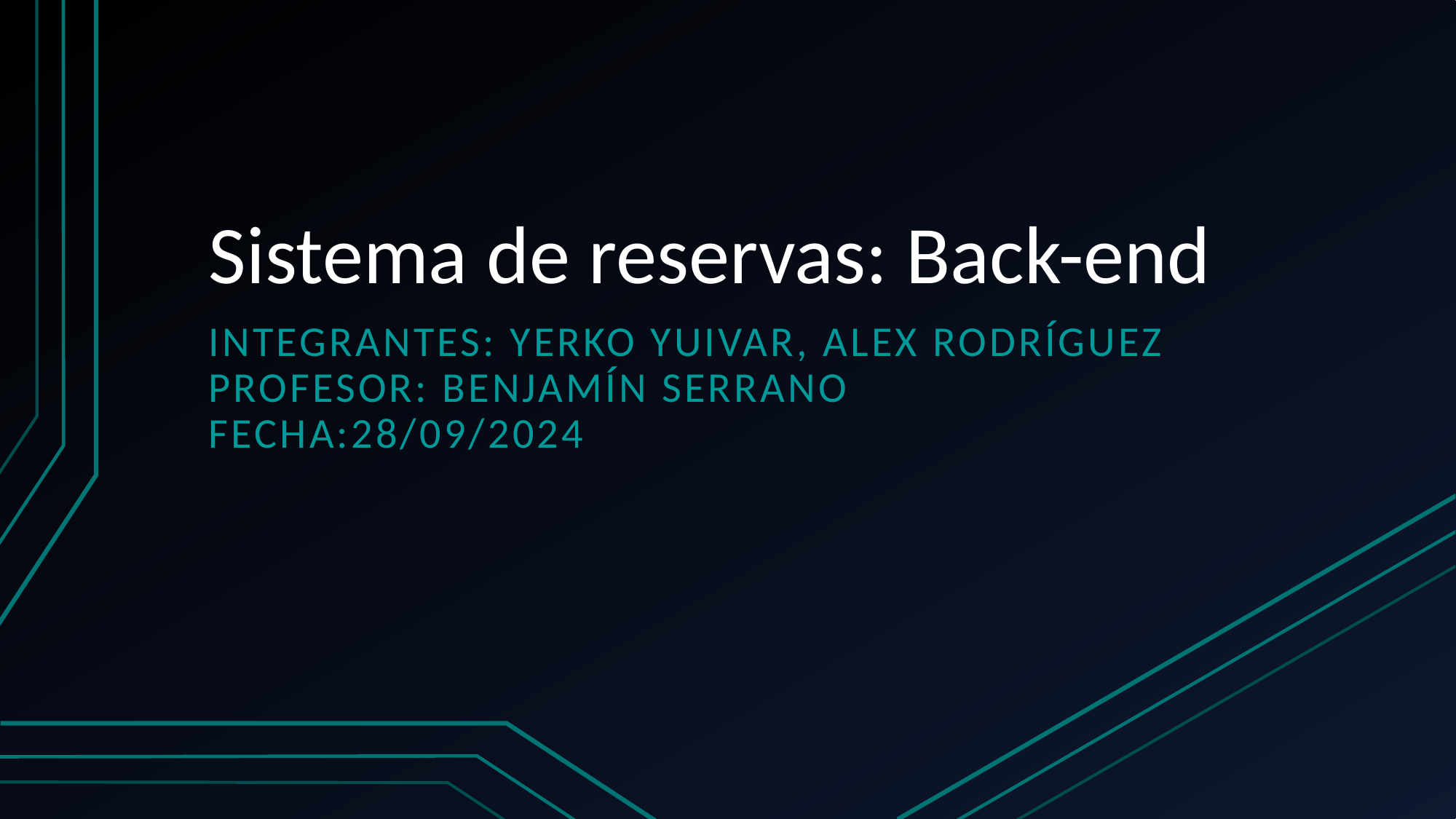

# Sistema de reservas: Back-end
Integrantes: Yerko YUIVAR, Alex Rodríguez
Profesor: Benjamín serrano
Fecha:28/09/2024